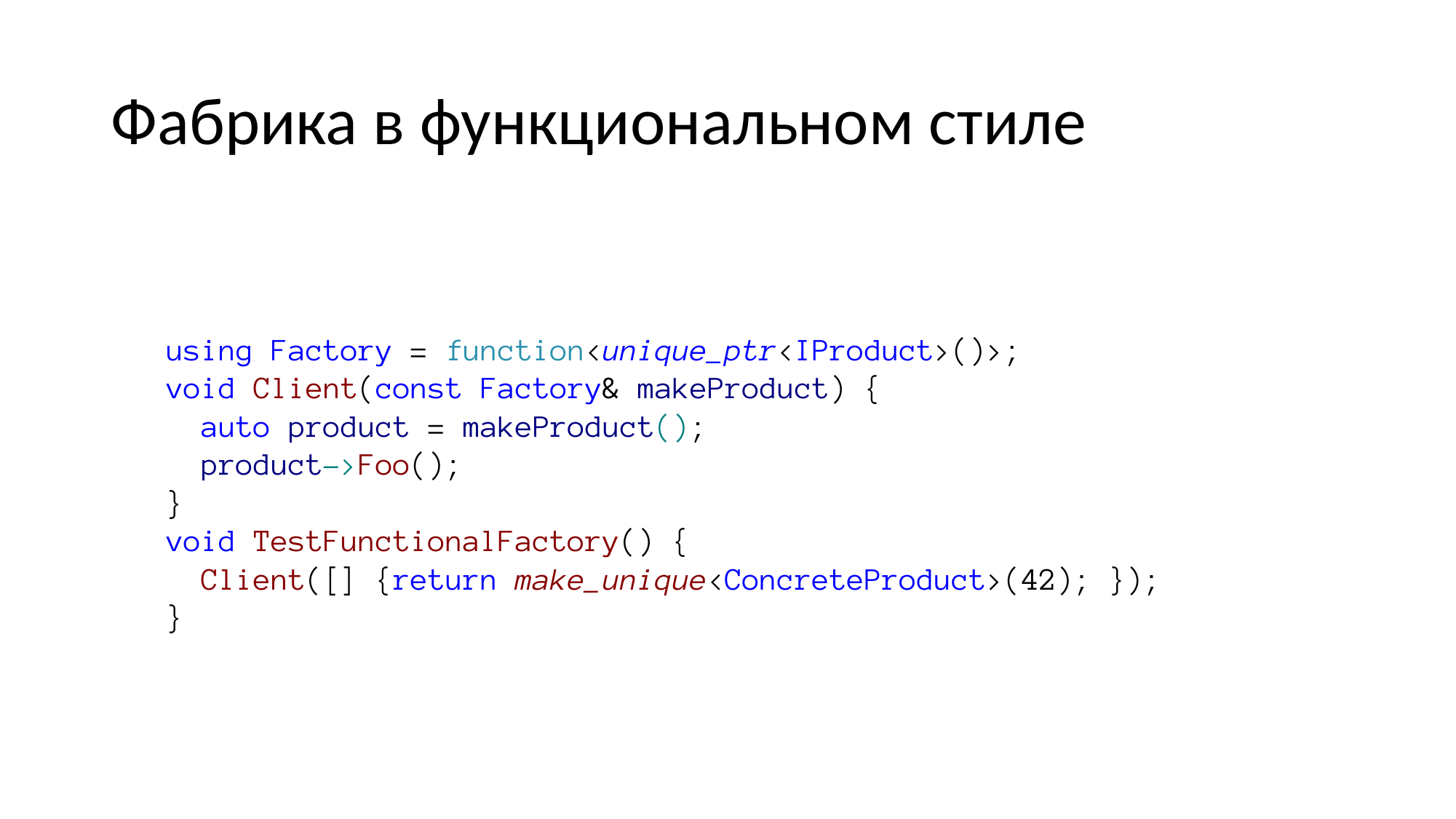

# Фабрика в функциональном стиле
using Factory = function<unique_ptr<IProduct>()>;
void Client(const Factory& makeProduct) {
  auto product = makeProduct();
  product->Foo();
}
void TestFunctionalFactory() {
  Client([] {return make_unique<ConcreteProduct>(42); });
}